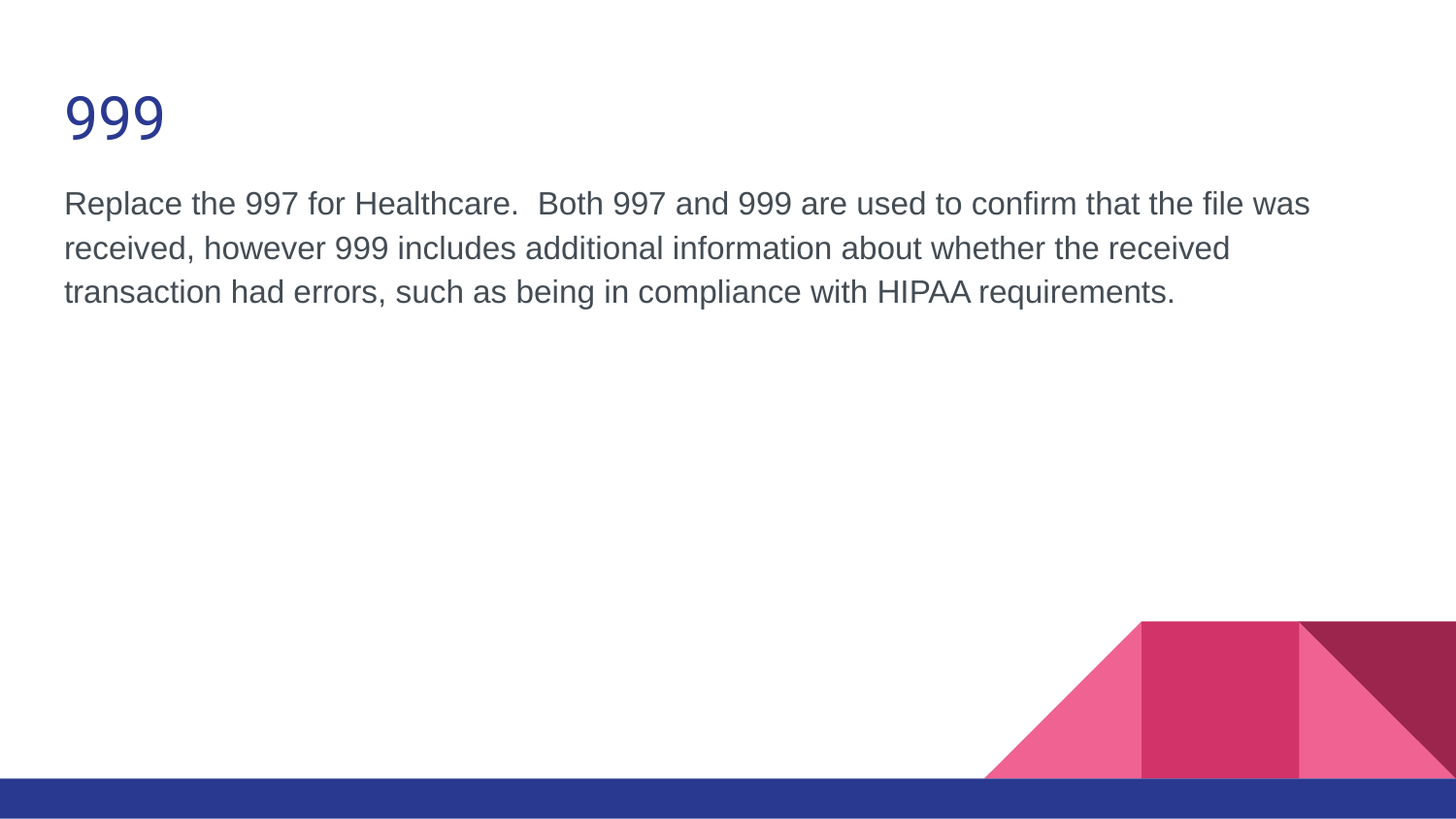

# 999
Replace the 997 for Healthcare.  Both 997 and 999 are used to confirm that the file was received, however 999 includes additional information about whether the received transaction had errors, such as being in compliance with HIPAA requirements.